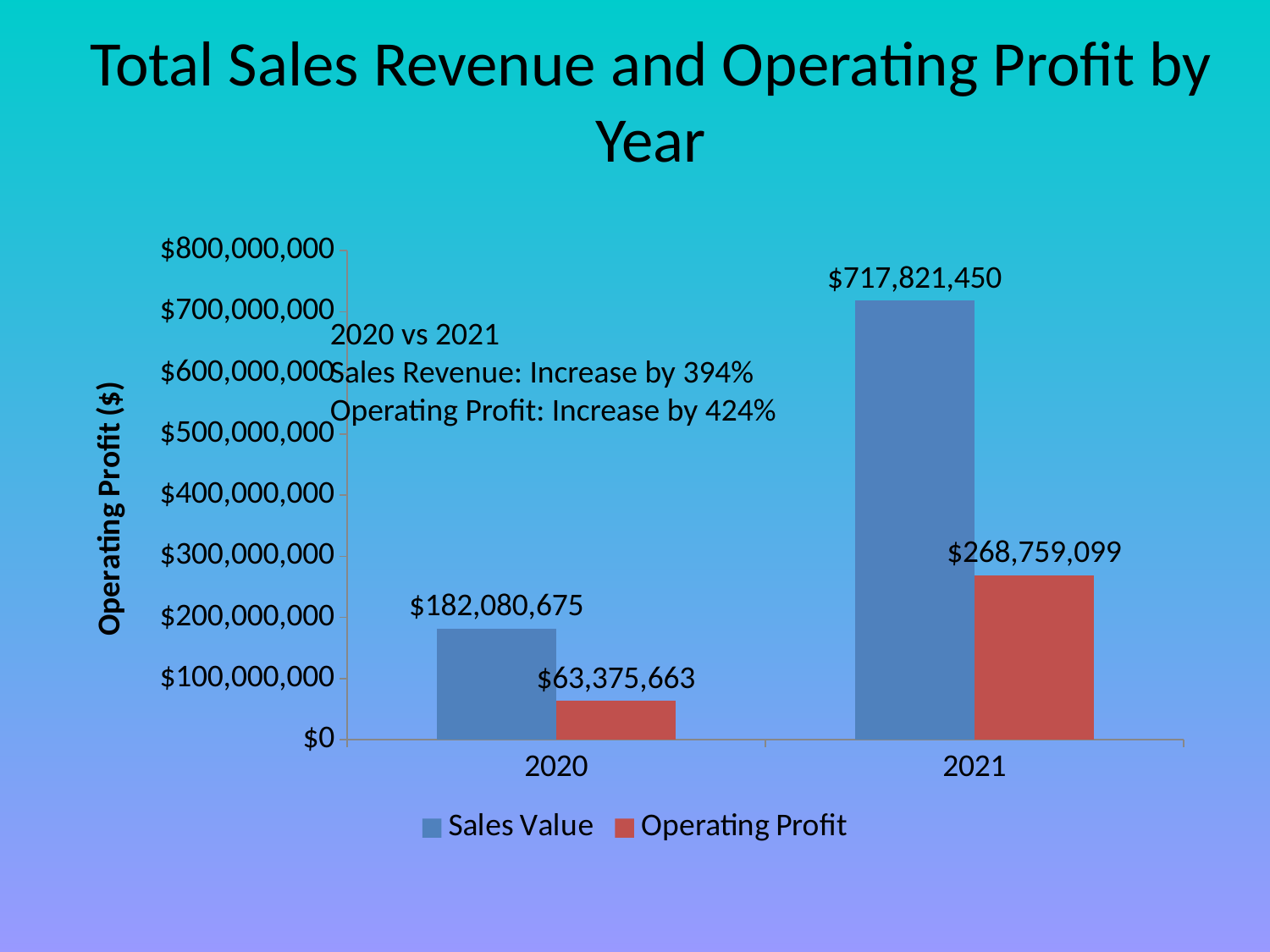

# Total Sales Revenue and Operating Profit by Year

### Chart

| Category | Sales Value | Operating Profit |
|---|---|---|
| 2020 | 182080675.0 | 63375662.57999997 |
| 2021 | 717821450.0 | 268759098.8699994 |
2020 vs 2021
Sales Revenue: Increase by 394%
Operating Profit: Increase by 424%